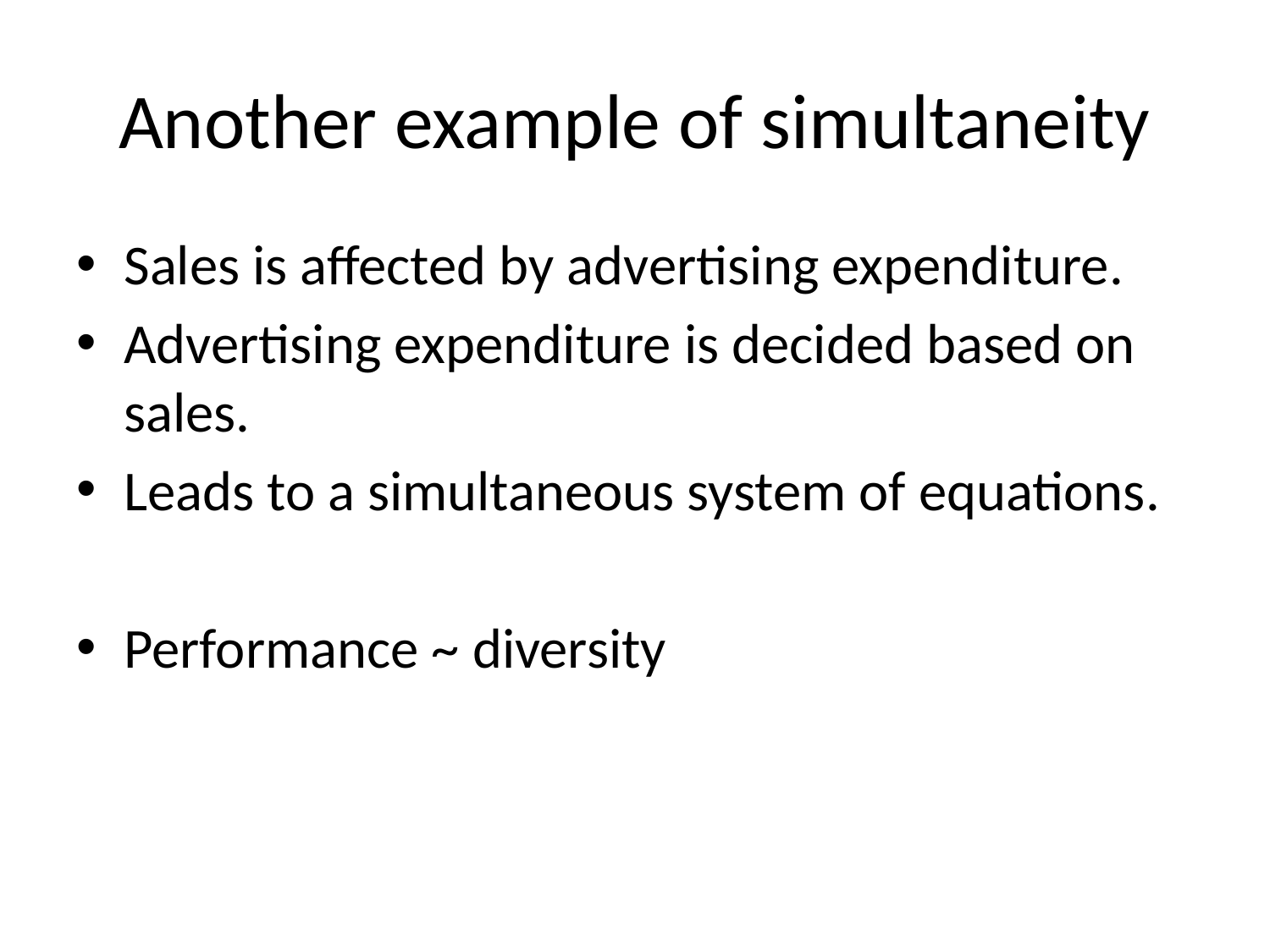

# Another example of simultaneity
Sales is affected by advertising expenditure.
Advertising expenditure is decided based on sales.
Leads to a simultaneous system of equations.

Performance ~ diversity